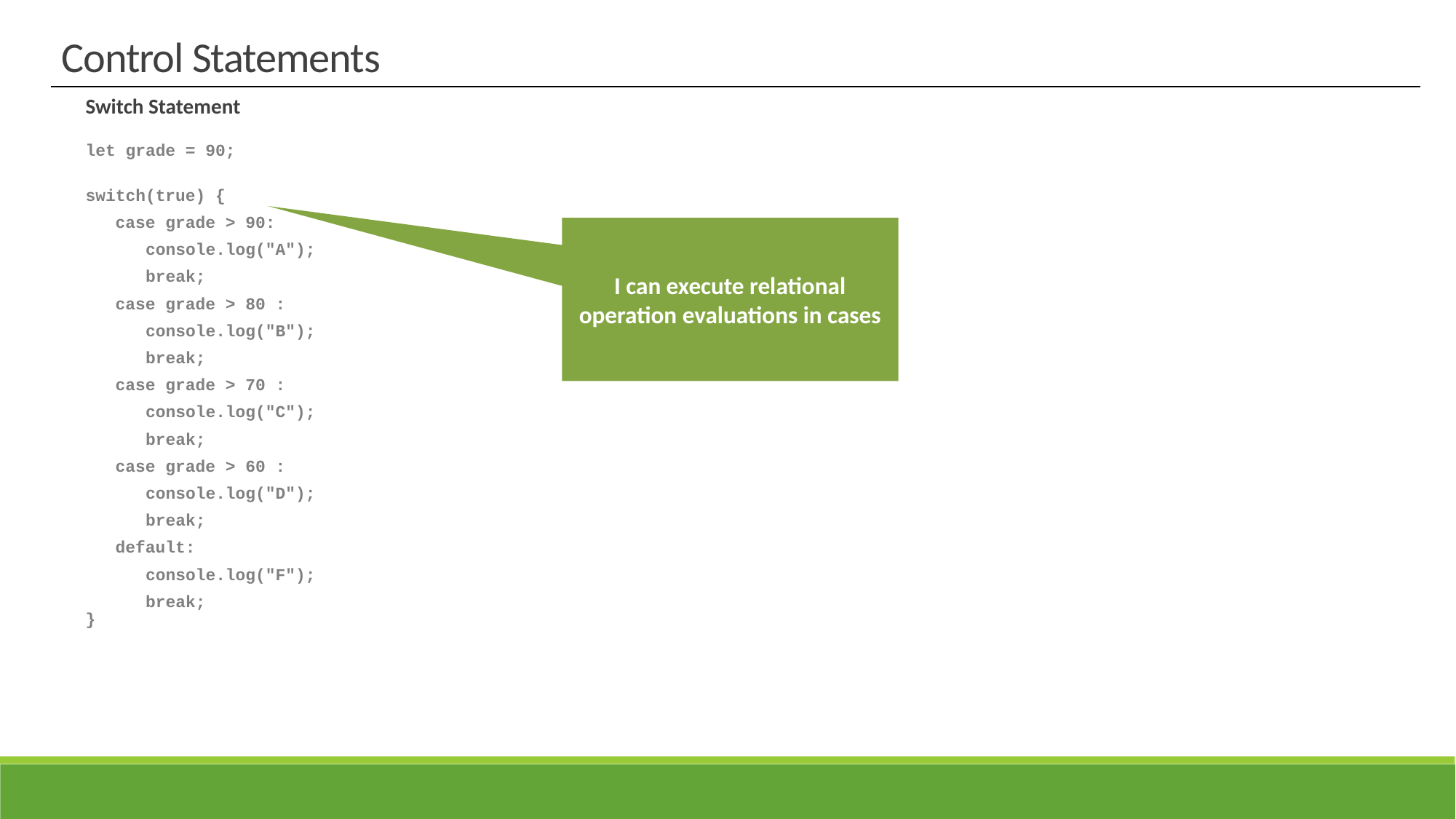

Control Statements
Switch Statement
let grade = 90;
switch(true) {
   case grade > 90:
      console.log("A");
      break;
   case grade > 80 :
      console.log("B");
      break;
   case grade > 70 :
      console.log("C");
      break;
   case grade > 60 :
      console.log("D");
      break;
   default:
      console.log("F");
      break;
}
I can execute relational operation evaluations in cases